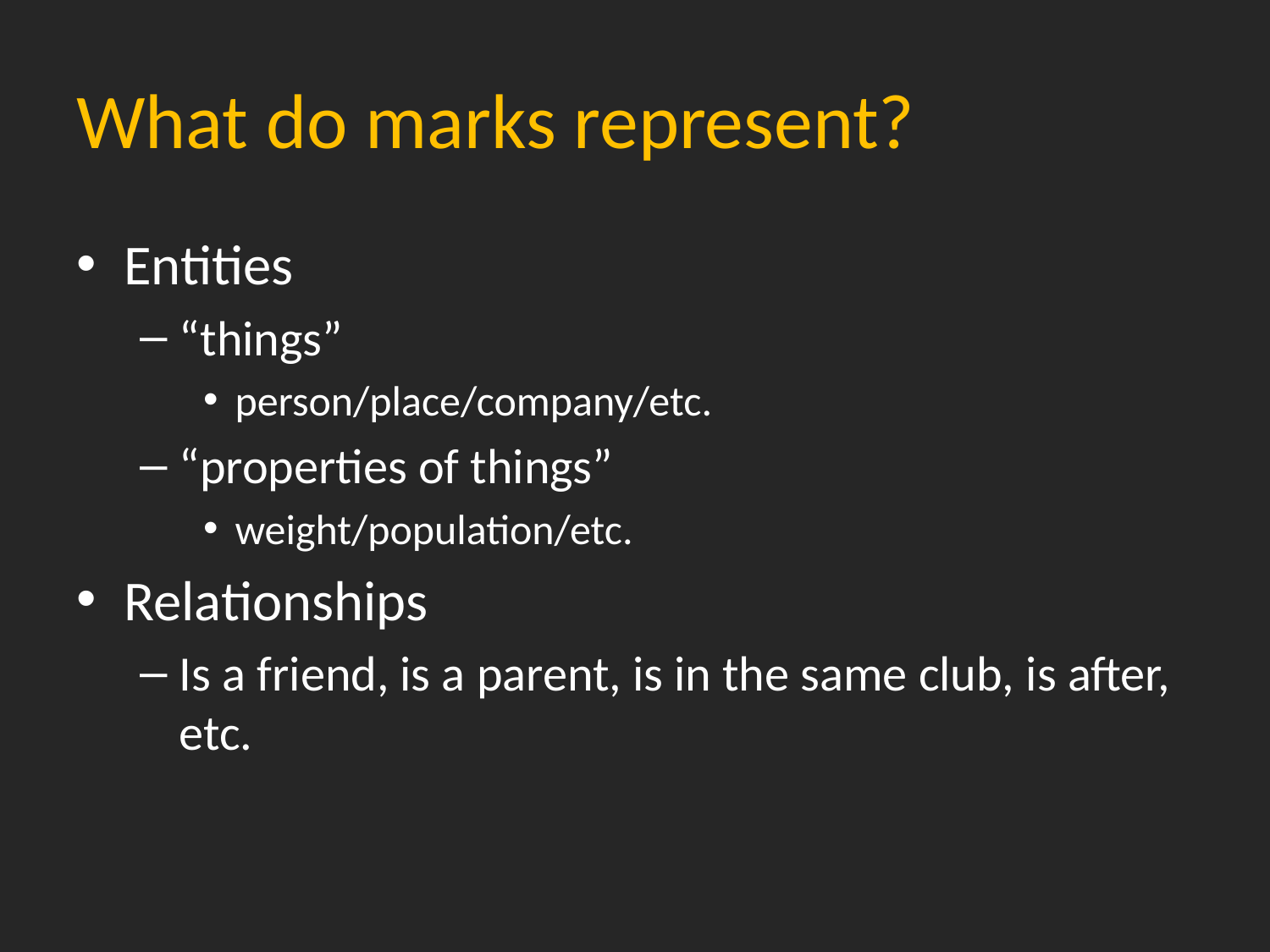

# What do marks represent?
Entities
“things”
person/place/company/etc.
“properties of things”
weight/population/etc.
Relationships
Is a friend, is a parent, is in the same club, is after, etc.